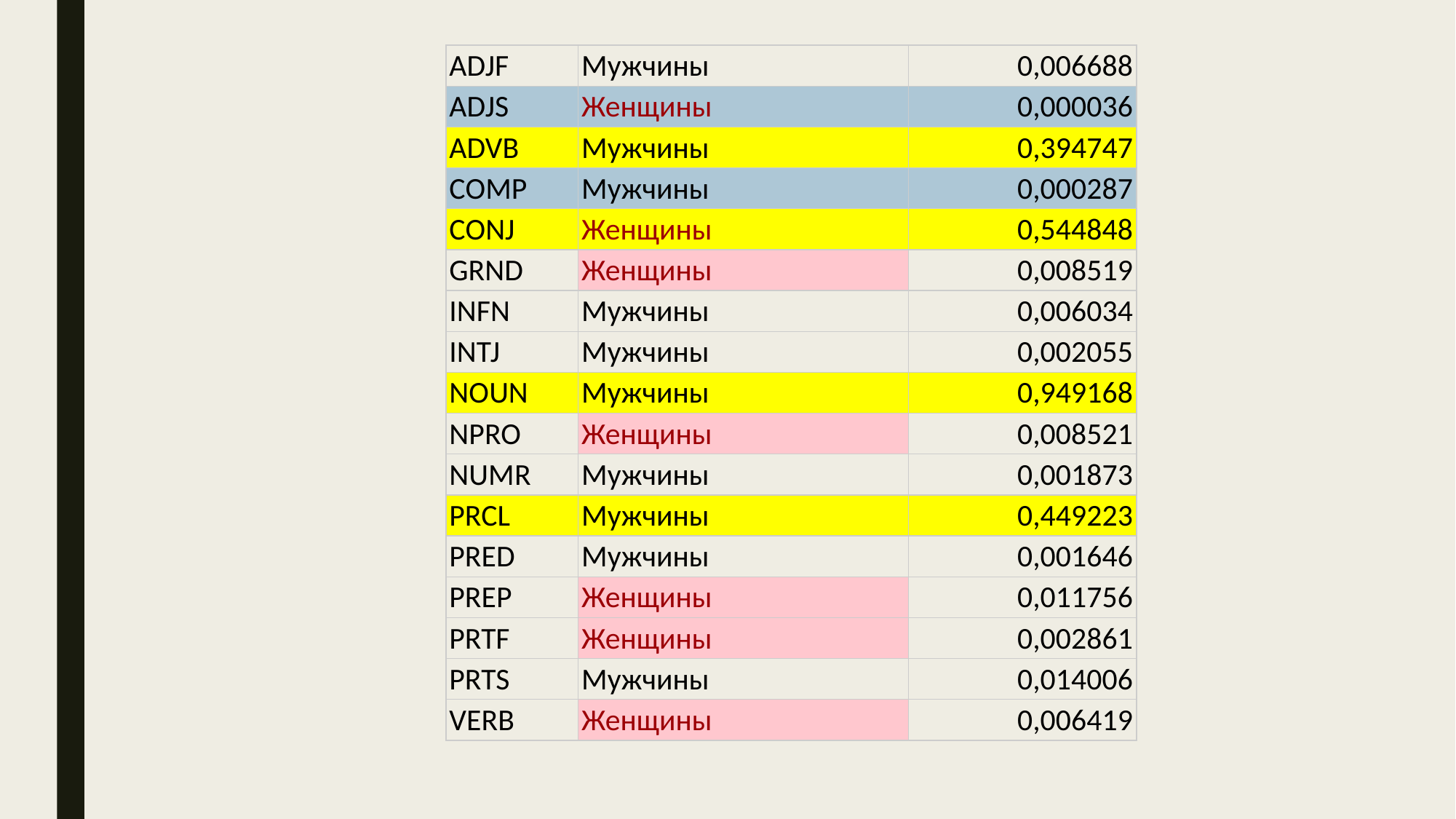

| ADJF | Мужчины | 0,006688 |
| --- | --- | --- |
| ADJS | Женщины | 0,000036 |
| ADVB | Мужчины | 0,394747 |
| COMP | Мужчины | 0,000287 |
| CONJ | Женщины | 0,544848 |
| GRND | Женщины | 0,008519 |
| INFN | Мужчины | 0,006034 |
| INTJ | Мужчины | 0,002055 |
| NOUN | Мужчины | 0,949168 |
| NPRO | Женщины | 0,008521 |
| NUMR | Мужчины | 0,001873 |
| PRCL | Мужчины | 0,449223 |
| PRED | Мужчины | 0,001646 |
| PREP | Женщины | 0,011756 |
| PRTF | Женщины | 0,002861 |
| PRTS | Мужчины | 0,014006 |
| VERB | Женщины | 0,006419 |